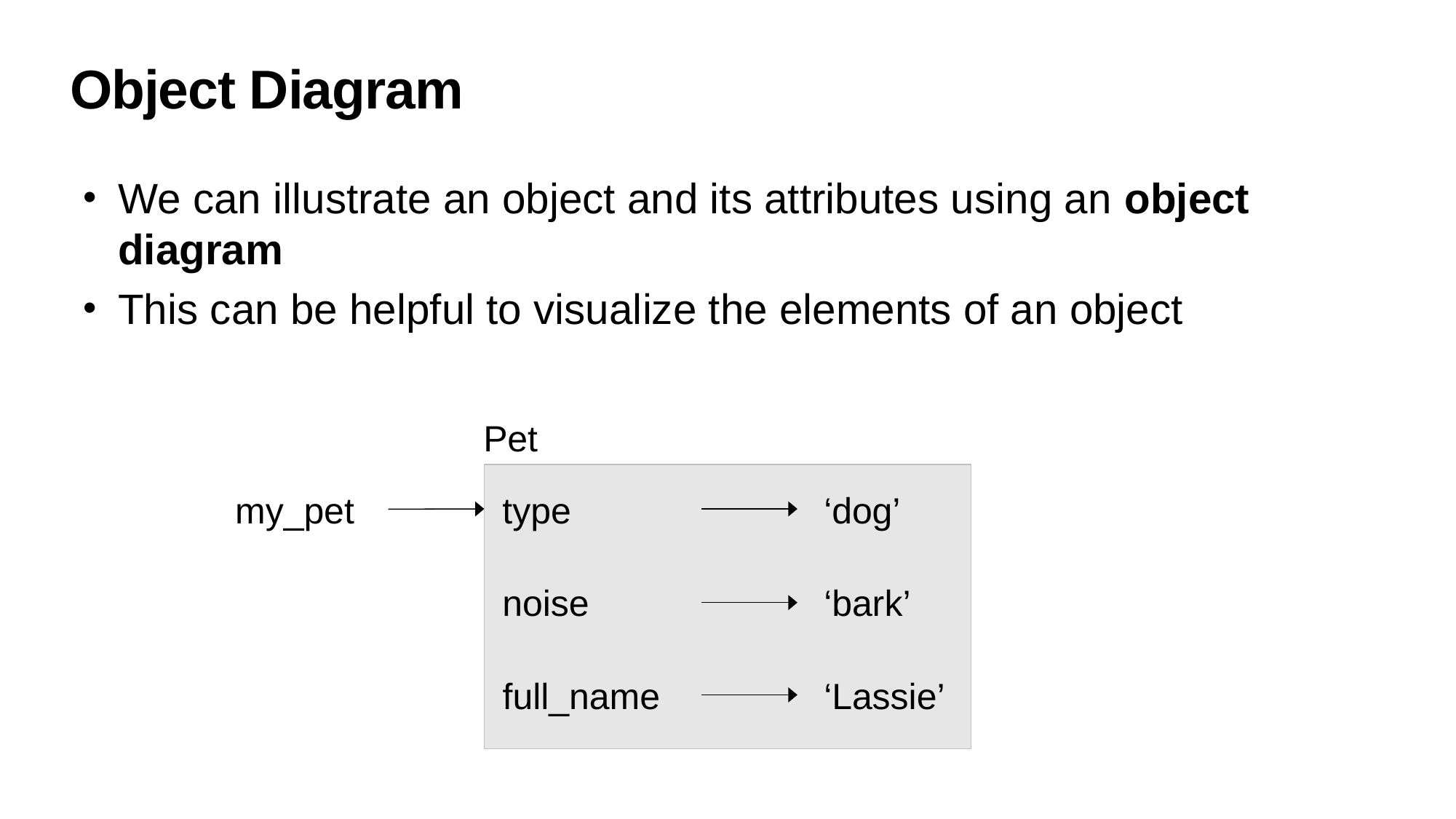

# Object Diagram
We can illustrate an object and its attributes using an object diagram
This can be helpful to visualize the elements of an object
Pet

my_pet
type
‘dog’
noise
‘bark’
full_name
‘Lassie’